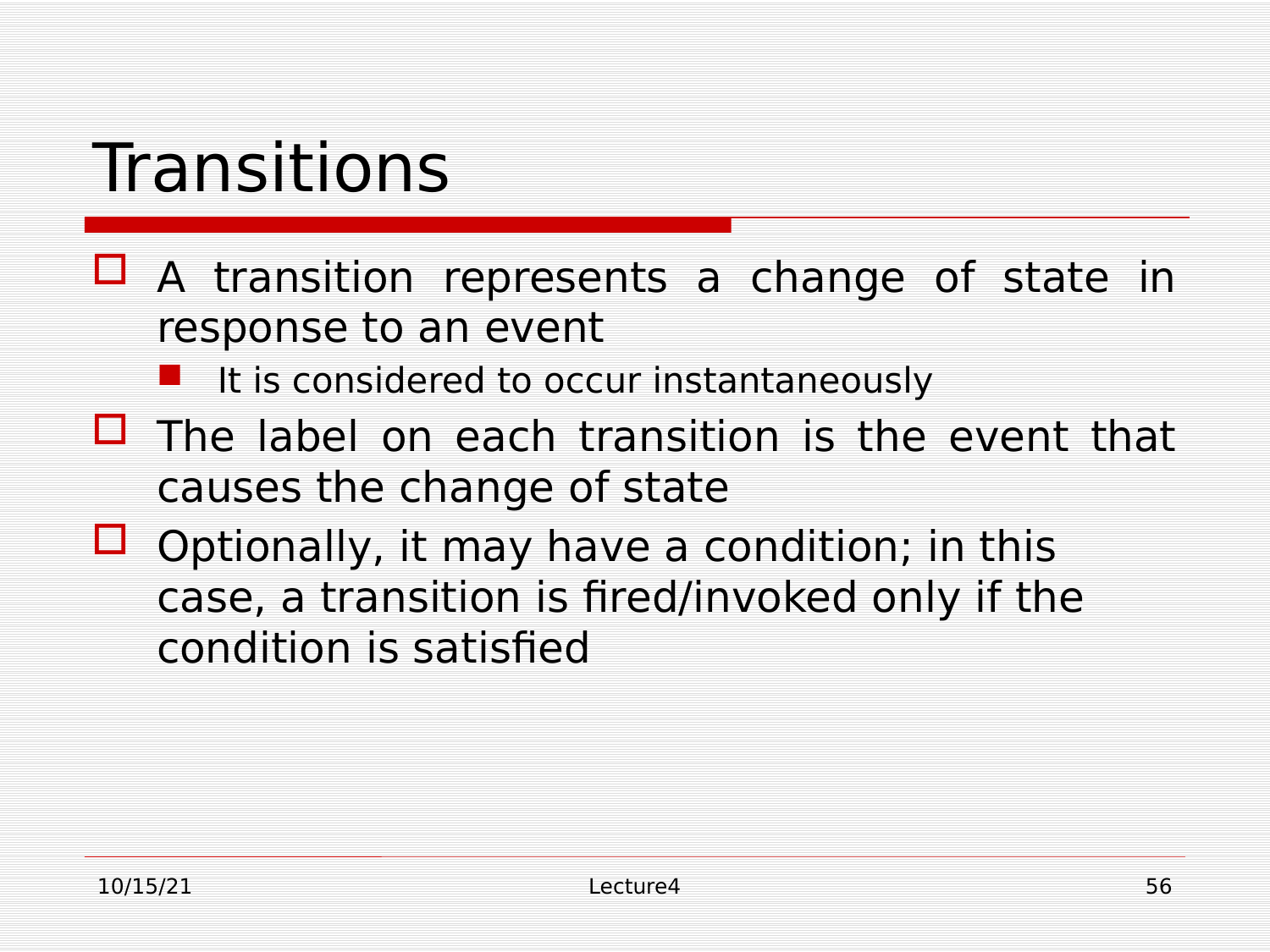

# Transitions
A transition represents a change of state in response to an event
It is considered to occur instantaneously
The label on each transition is the event that causes the change of state
Optionally, it may have a condition; in this case, a transition is fired/invoked only if the condition is satisfied
10/15/21
Lecture4
56